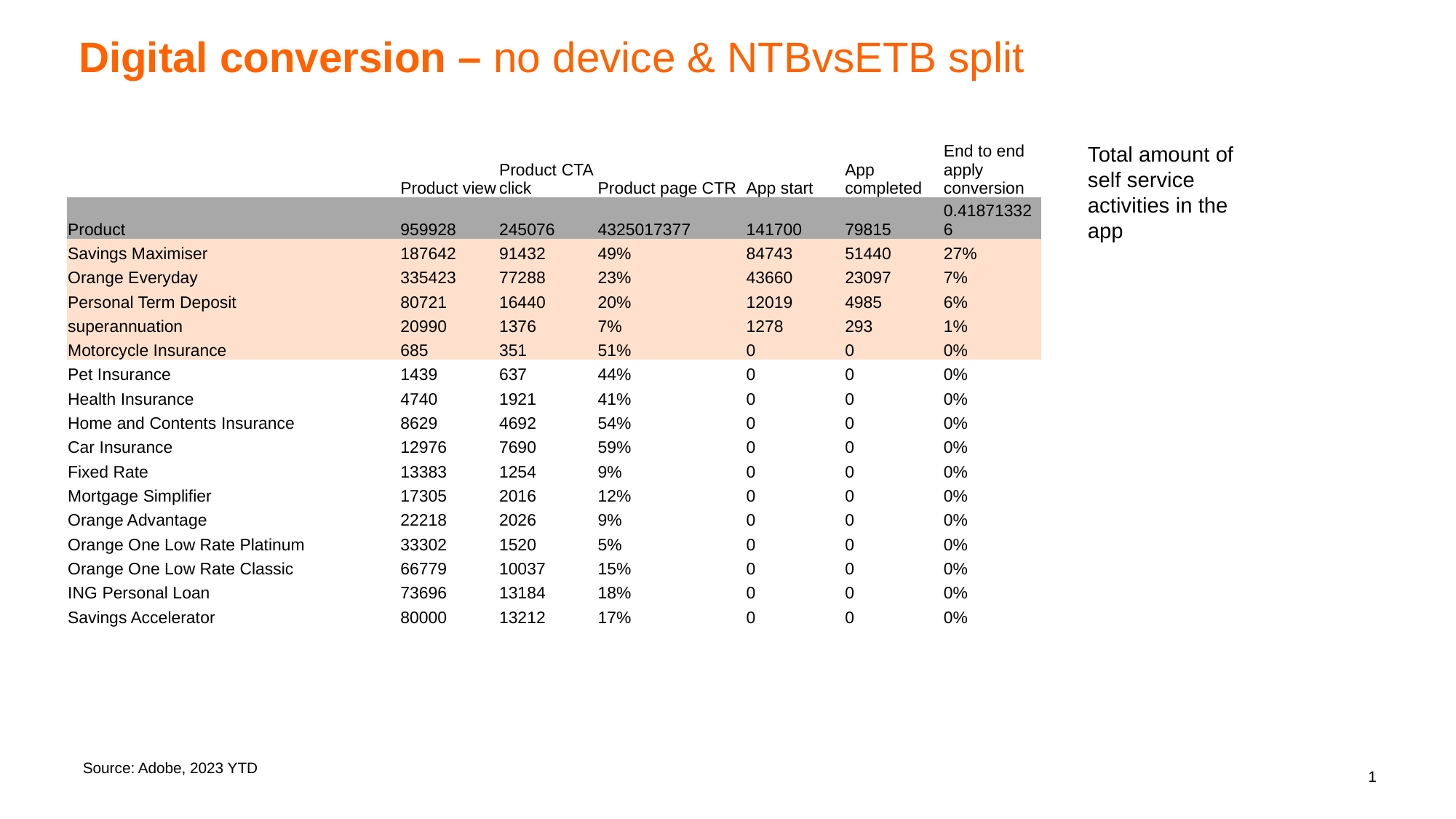

# Digital conversion – no device & NTBvsETB split
|  | Product view | Product CTA click | Product page CTR | App start | App completed | End to end apply conversion |
| --- | --- | --- | --- | --- | --- | --- |
| Product | 959928 | 245076 | 4325017377 | 141700 | 79815 | 0.418713326 |
| Savings Maximiser | 187642 | 91432 | 49% | 84743 | 51440 | 27% |
| Orange Everyday | 335423 | 77288 | 23% | 43660 | 23097 | 7% |
| Personal Term Deposit | 80721 | 16440 | 20% | 12019 | 4985 | 6% |
| superannuation | 20990 | 1376 | 7% | 1278 | 293 | 1% |
| Motorcycle Insurance | 685 | 351 | 51% | 0 | 0 | 0% |
| Pet Insurance | 1439 | 637 | 44% | 0 | 0 | 0% |
| Health Insurance | 4740 | 1921 | 41% | 0 | 0 | 0% |
| Home and Contents Insurance | 8629 | 4692 | 54% | 0 | 0 | 0% |
| Car Insurance | 12976 | 7690 | 59% | 0 | 0 | 0% |
| Fixed Rate | 13383 | 1254 | 9% | 0 | 0 | 0% |
| Mortgage Simplifier | 17305 | 2016 | 12% | 0 | 0 | 0% |
| Orange Advantage | 22218 | 2026 | 9% | 0 | 0 | 0% |
| Orange One Low Rate Platinum | 33302 | 1520 | 5% | 0 | 0 | 0% |
| Orange One Low Rate Classic | 66779 | 10037 | 15% | 0 | 0 | 0% |
| ING Personal Loan | 73696 | 13184 | 18% | 0 | 0 | 0% |
| Savings Accelerator | 80000 | 13212 | 17% | 0 | 0 | 0% |
Total amount of self service activities in the app
Source: Adobe, 2023 YTD
1